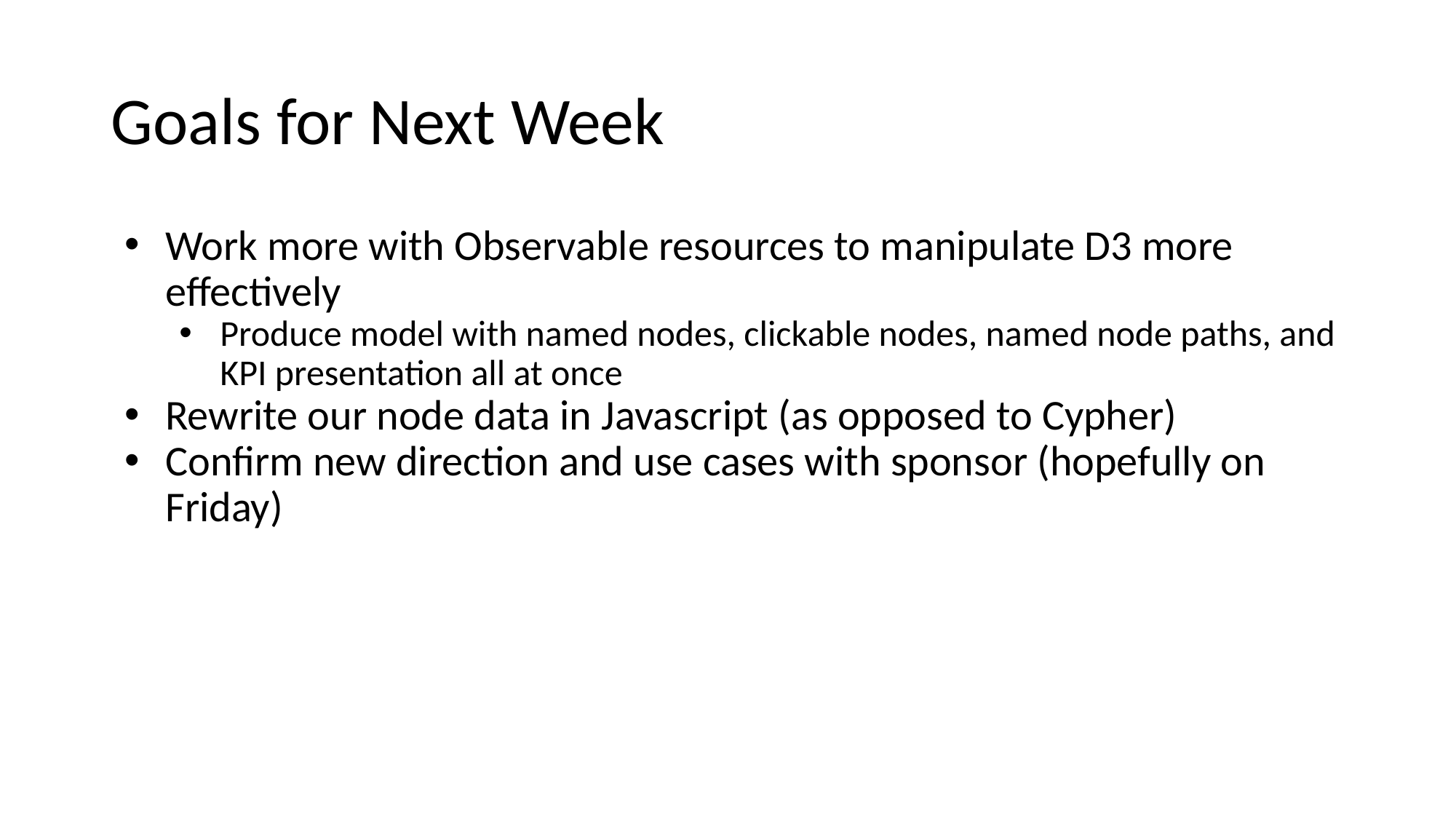

# Goals for Next Week
Work more with Observable resources to manipulate D3 more effectively
Produce model with named nodes, clickable nodes, named node paths, and KPI presentation all at once
Rewrite our node data in Javascript (as opposed to Cypher)
Confirm new direction and use cases with sponsor (hopefully on Friday)